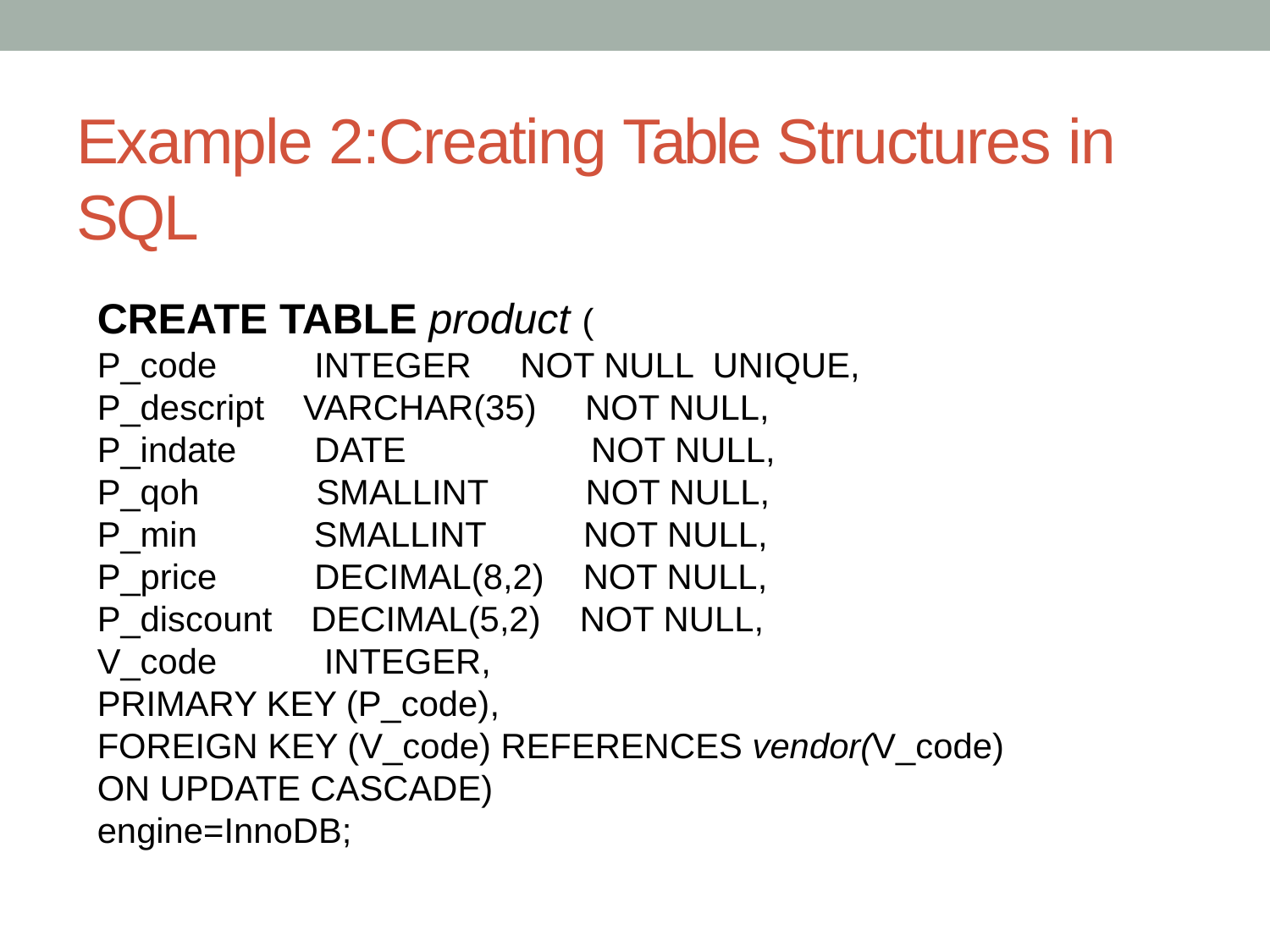

# Example 2:Creating Table Structures in SQL
CREATE TABLE product (
P_code          INTEGER     NOT NULL  UNIQUE,
P_descript    VARCHAR(35)     NOT NULL,
P_indate        DATE                   NOT NULL,
P_qoh            SMALLINT          NOT NULL,
P_min            SMALLINT          NOT NULL,
P_price          DECIMAL(8,2)    NOT NULL,
P_discount    DECIMAL(5,2)    NOT NULL,
V_code           INTEGER,
PRIMARY KEY (P_code),
FOREIGN KEY (V_code) REFERENCES vendor(V_code)
ON UPDATE CASCADE)
engine=InnoDB;